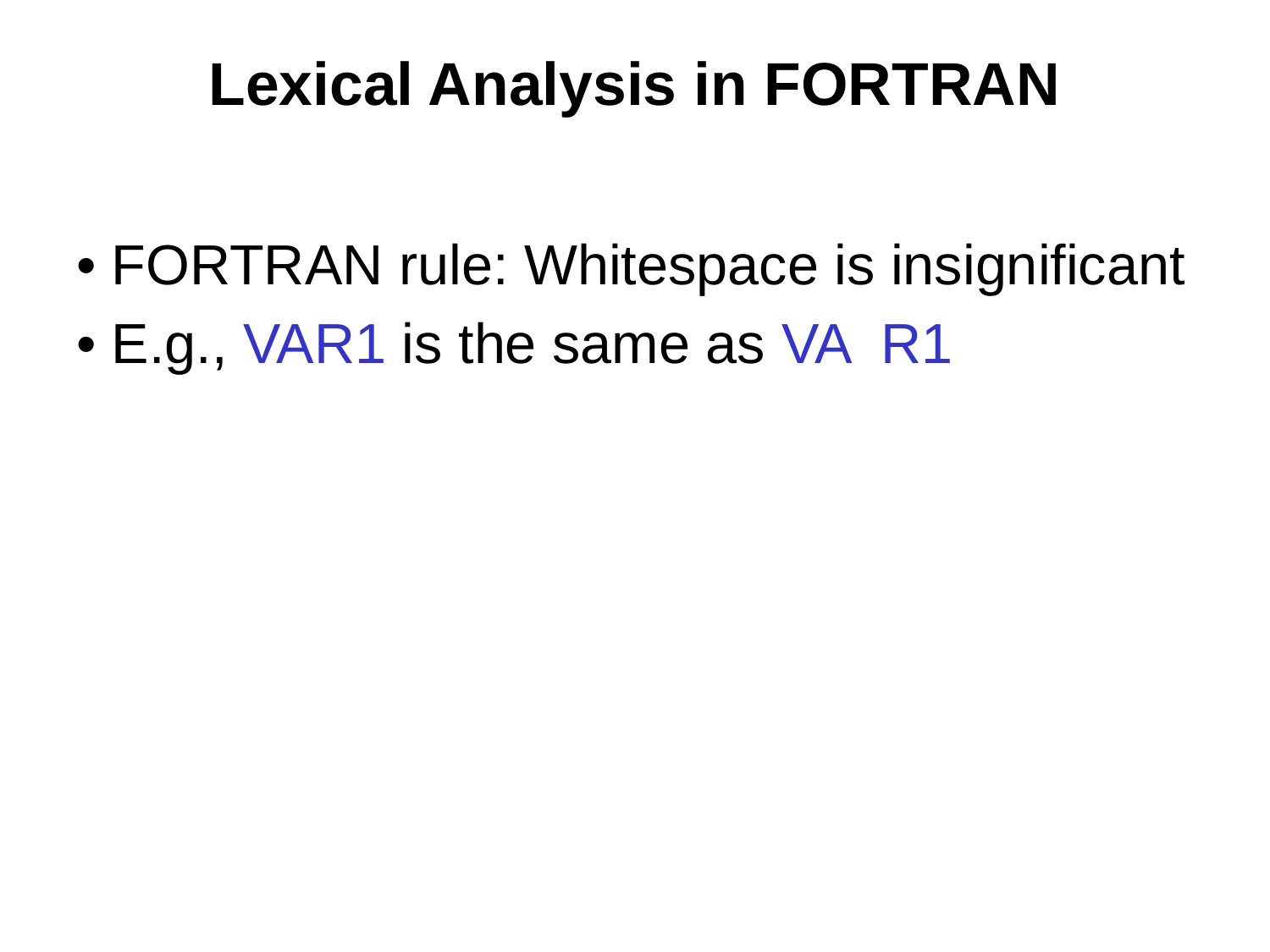

# Lexical Analysis in FORTRAN
• FORTRAN rule: Whitespace is insignificant
• E.g., VAR1 is the same as VA  R1